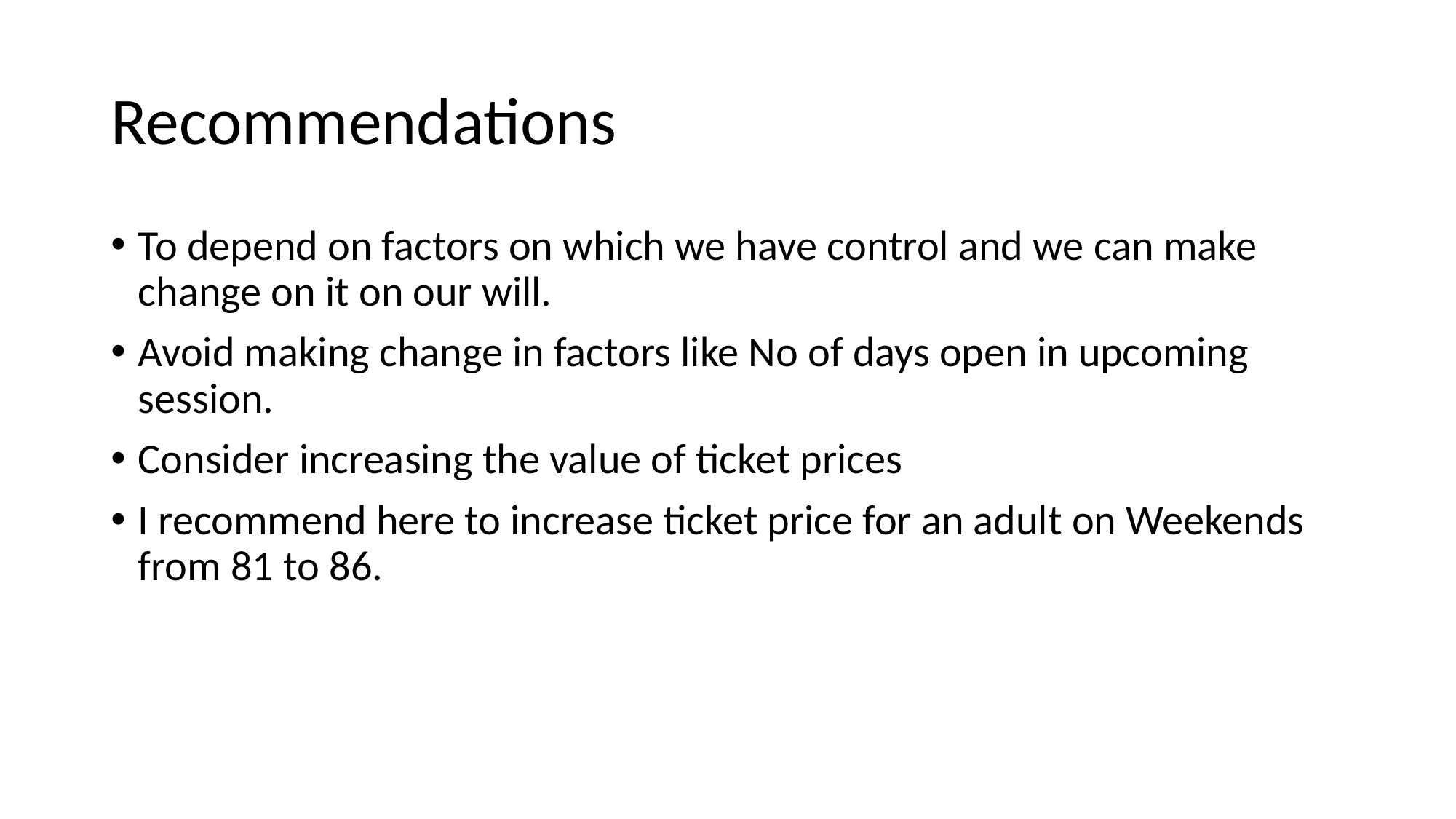

# Recommendations
To depend on factors on which we have control and we can make change on it on our will.
Avoid making change in factors like No of days open in upcoming session.
Consider increasing the value of ticket prices
I recommend here to increase ticket price for an adult on Weekends from 81 to 86.